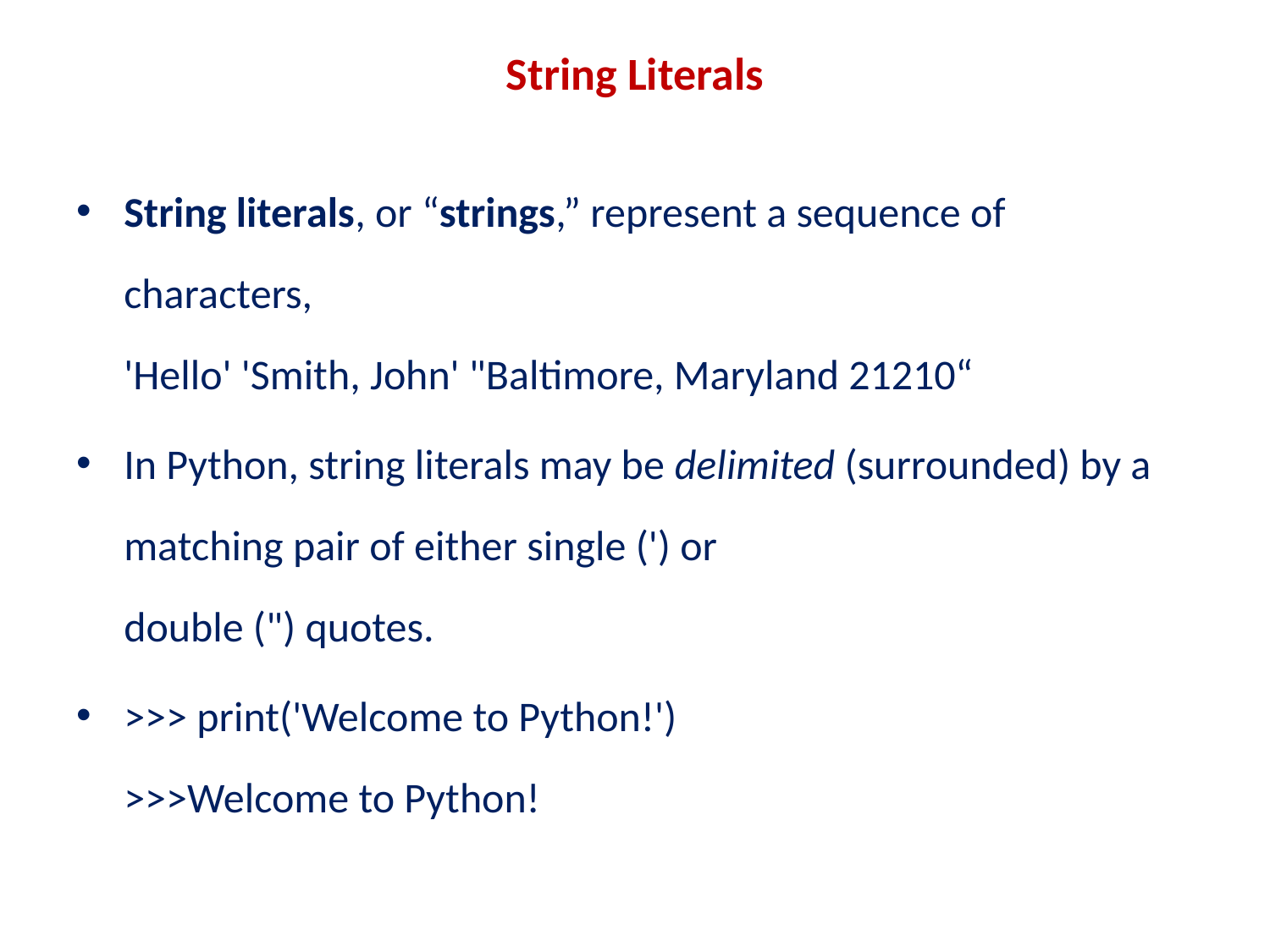

# String Literals
String literals, or “strings,” represent a sequence of characters,
'Hello' 'Smith, John' "Baltimore, Maryland 21210“
In Python, string literals may be delimited (surrounded) by a matching pair of either single (') or
double (") quotes.
>>> print('Welcome to Python!')
>>>Welcome to Python!